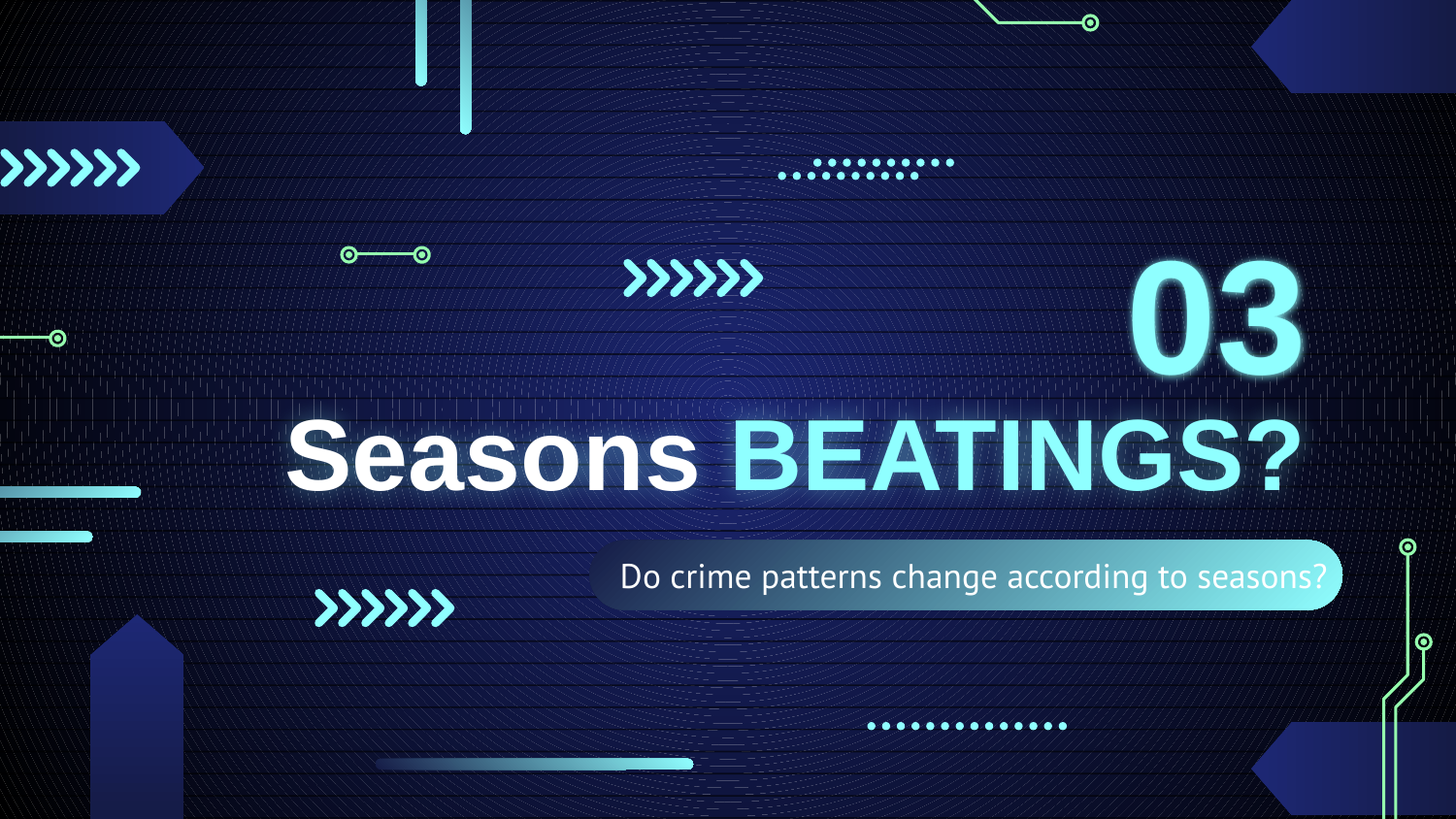

03

# Seasons BEATINGS?

Do crime patterns change according to seasons?